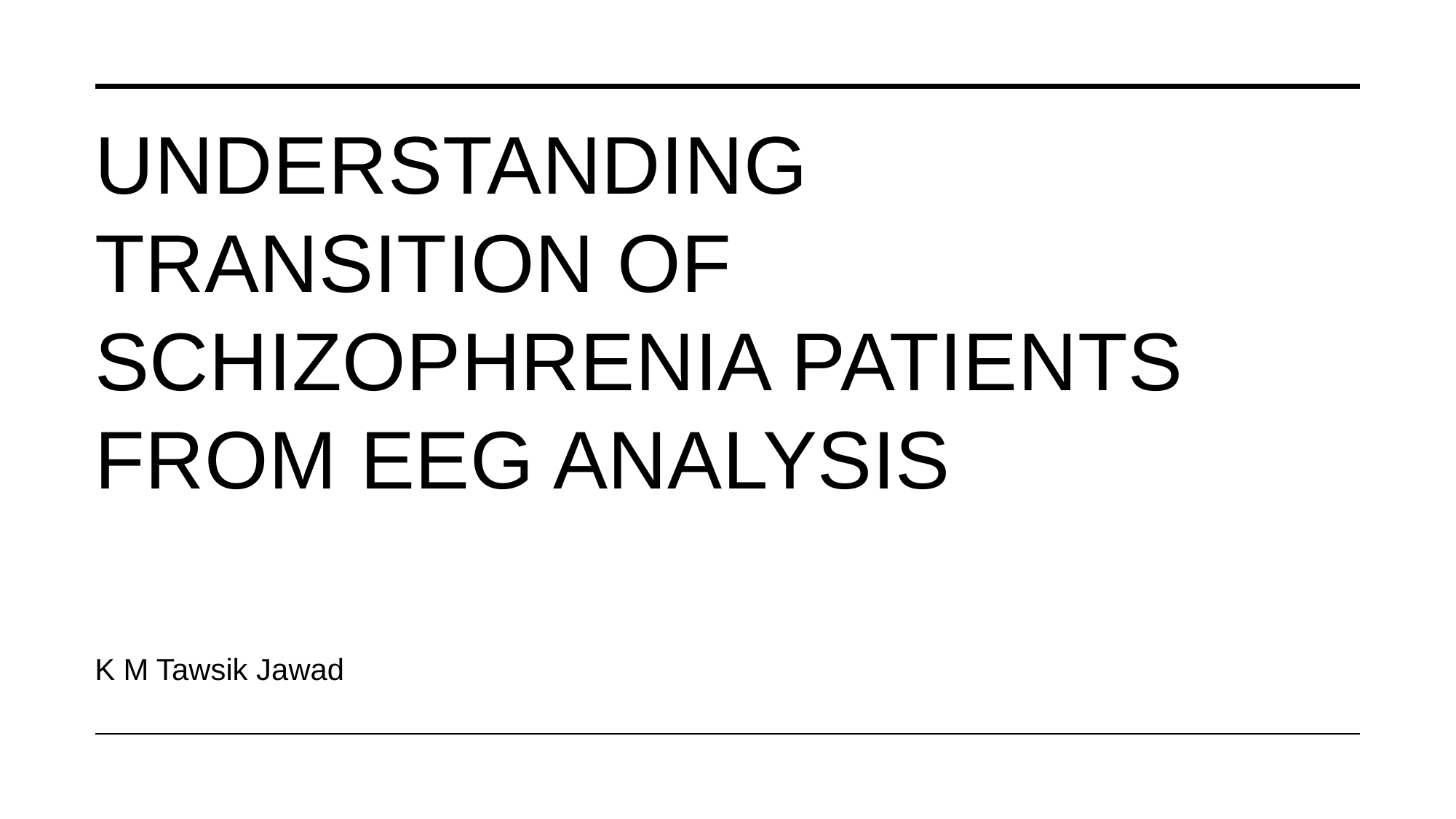

# Understanding transition of schizophrenia patients from eeg analysis
K M Tawsik Jawad